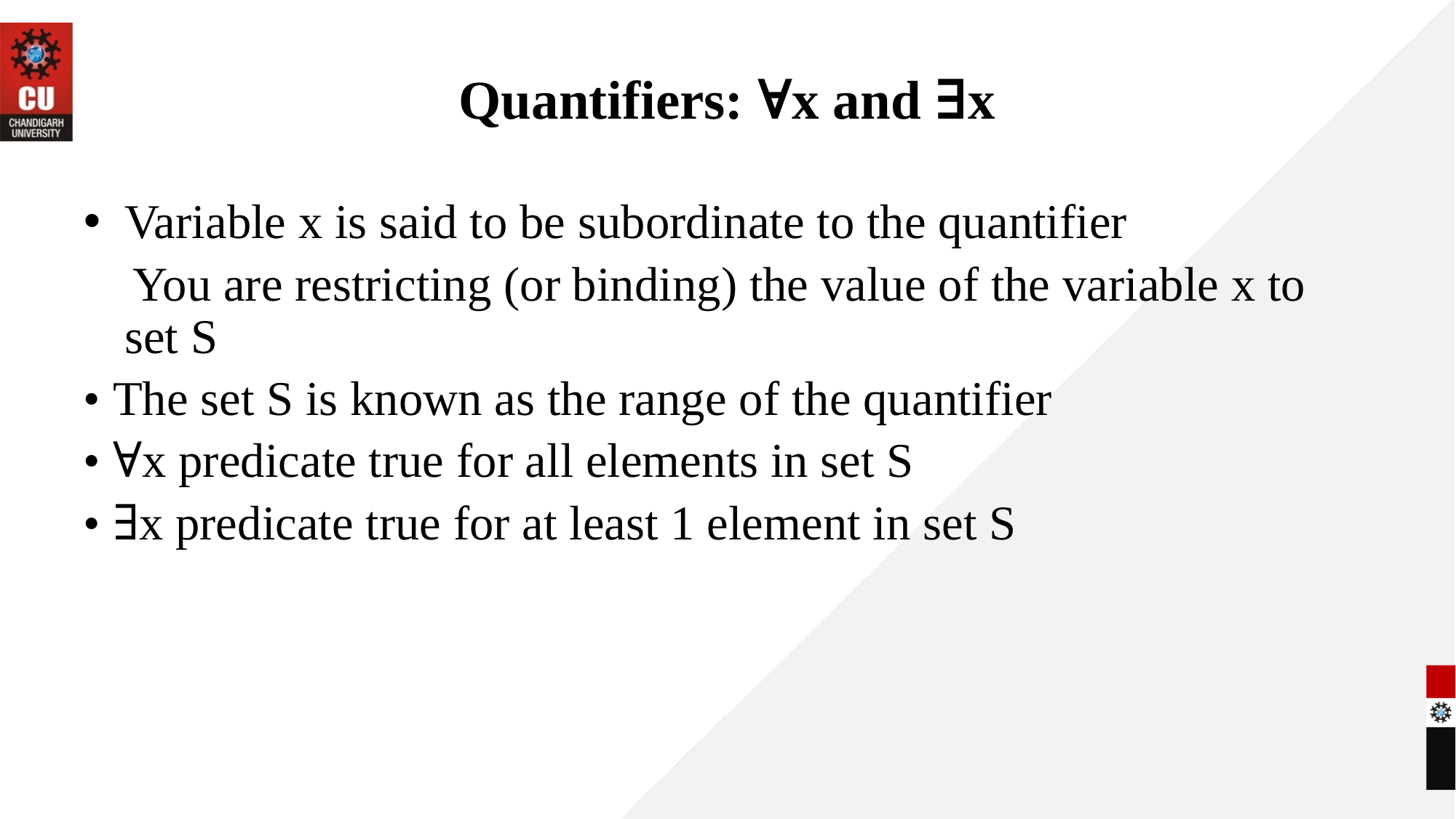

# Quantifiers: ∀x and ∃x
Variable x is said to be subordinate to the quantifier
    You are restricting (or binding) the value of the variable x to set S
• The set S is known as the range of the quantifier
• ∀x predicate true for all elements in set S
• ∃x predicate true for at least 1 element in set S